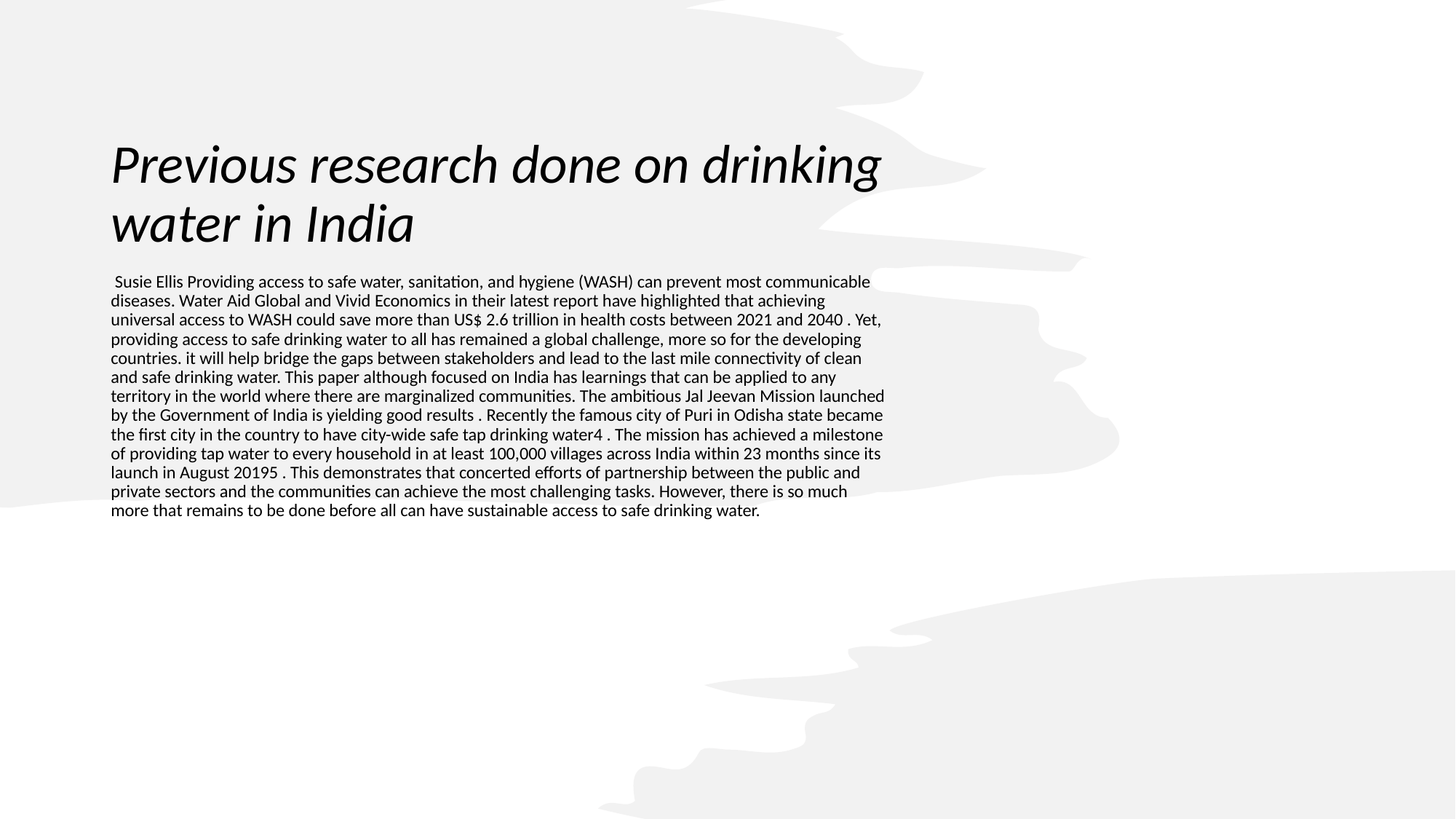

# Previous research done on drinking water in India Susie Ellis Providing access to safe water, sanitation, and hygiene (WASH) can prevent most communicable diseases. Water Aid Global and Vivid Economics in their latest report have highlighted that achieving universal access to WASH could save more than US$ 2.6 trillion in health costs between 2021 and 2040 . Yet, providing access to safe drinking water to all has remained a global challenge, more so for the developing countries. it will help bridge the gaps between stakeholders and lead to the last mile connectivity of clean and safe drinking water. This paper although focused on India has learnings that can be applied to any territory in the world where there are marginalized communities. The ambitious Jal Jeevan Mission launched by the Government of India is yielding good results . Recently the famous city of Puri in Odisha state became the first city in the country to have city-wide safe tap drinking water4 . The mission has achieved a milestone of providing tap water to every household in at least 100,000 villages across India within 23 months since its launch in August 20195 . This demonstrates that concerted efforts of partnership between the public and private sectors and the communities can achieve the most challenging tasks. However, there is so much more that remains to be done before all can have sustainable access to safe drinking water.